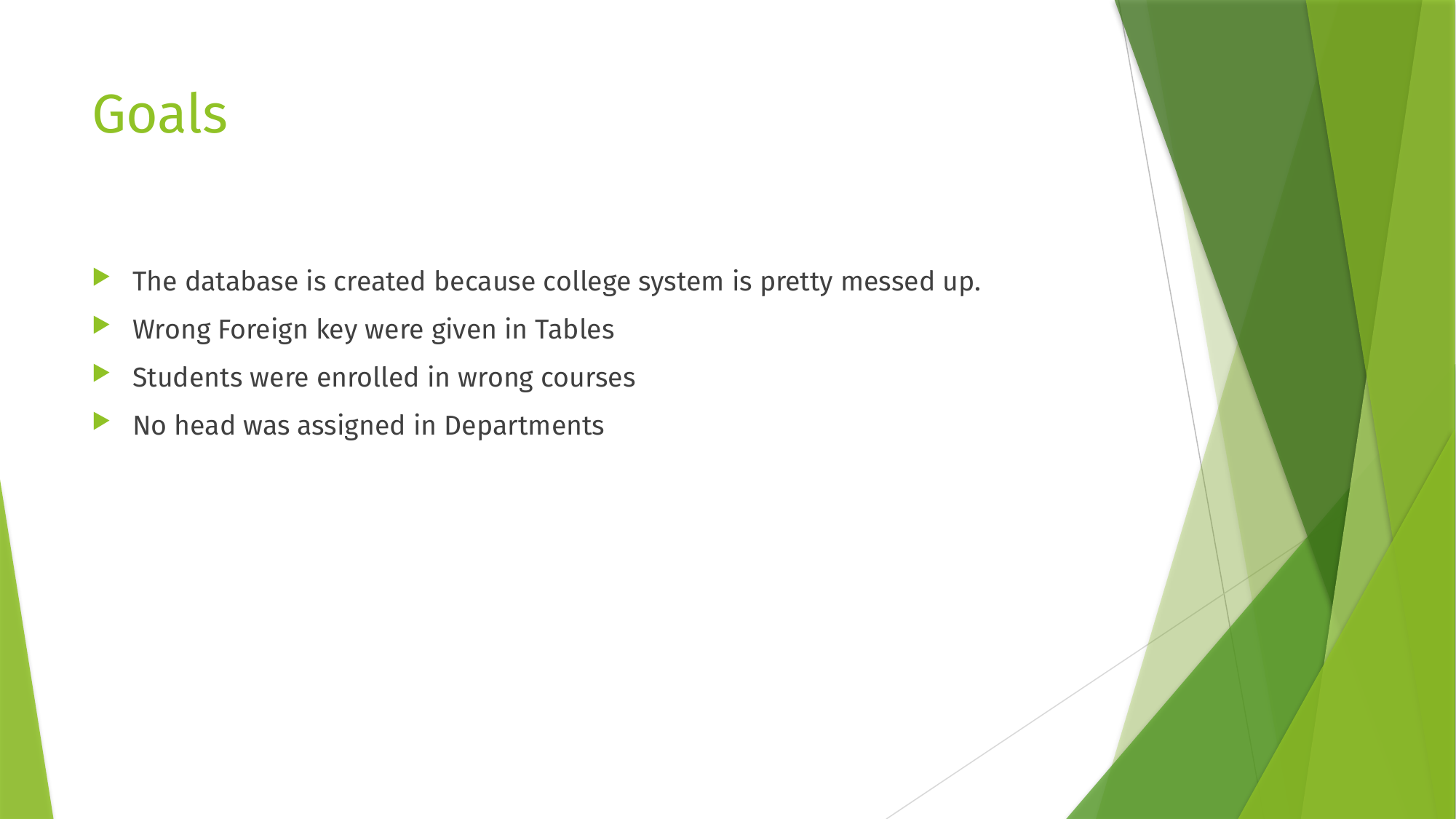

# Goals
The database is created because college system is pretty messed up.
Wrong Foreign key were given in Tables
Students were enrolled in wrong courses
No head was assigned in Departments